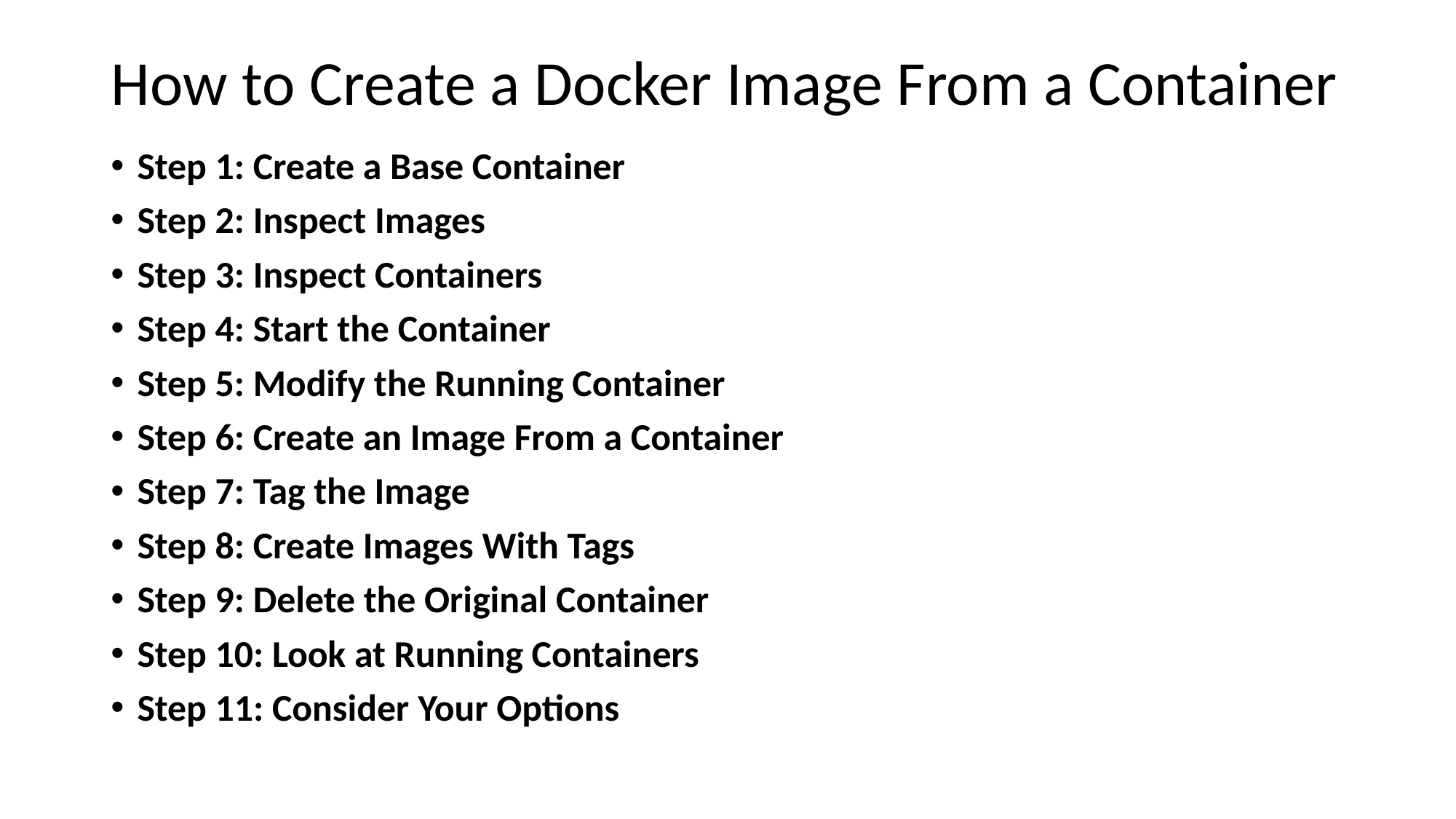

# How to Create a Docker Image From a Container
Step 1: Create a Base Container
Step 2: Inspect Images
Step 3: Inspect Containers
Step 4: Start the Container
Step 5: Modify the Running Container
Step 6: Create an Image From a Container
Step 7: Tag the Image
Step 8: Create Images With Tags
Step 9: Delete the Original Container
Step 10: Look at Running Containers
Step 11: Consider Your Options